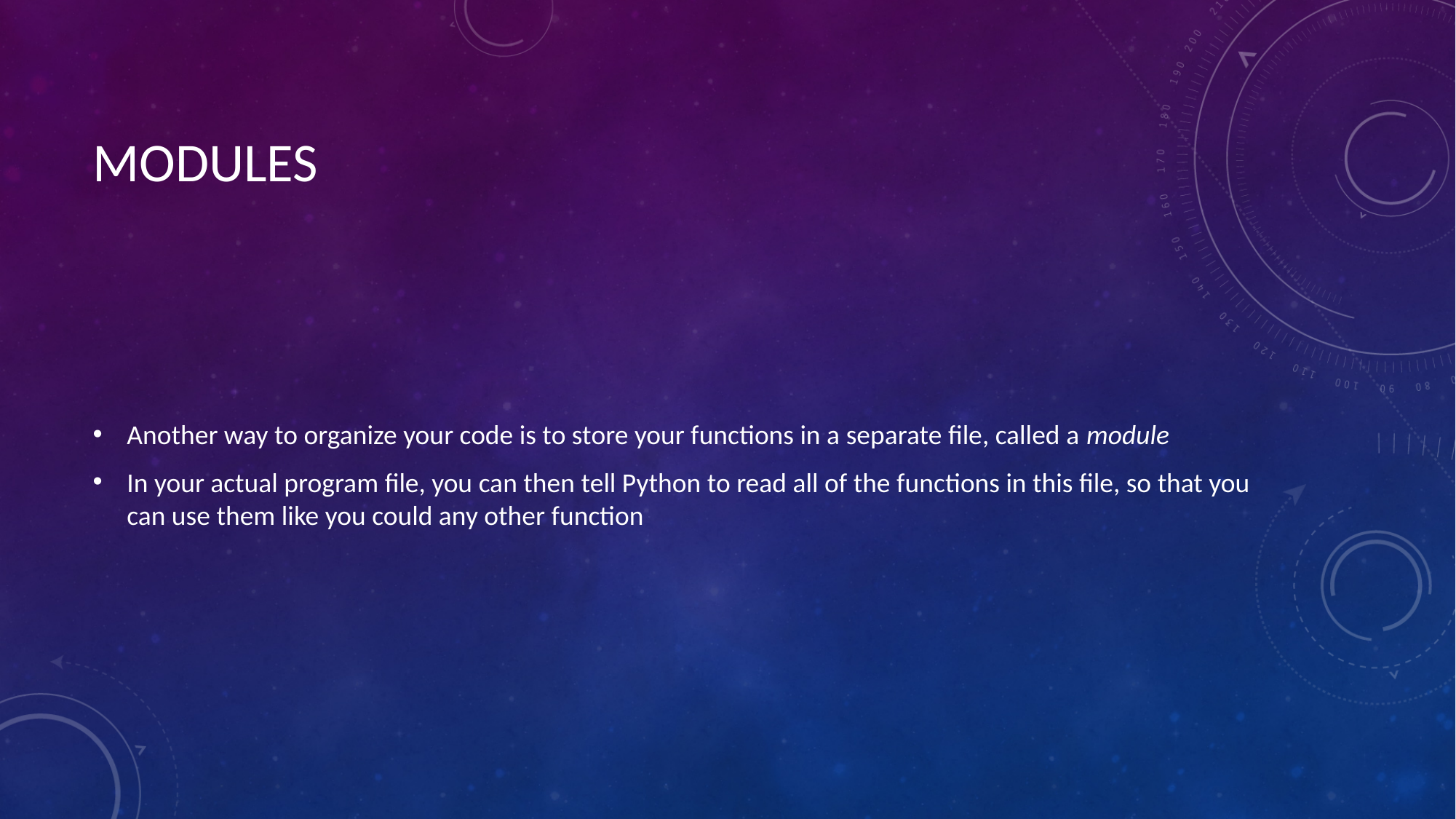

# Modules
Another way to organize your code is to store your functions in a separate file, called a module
In your actual program file, you can then tell Python to read all of the functions in this file, so that you can use them like you could any other function